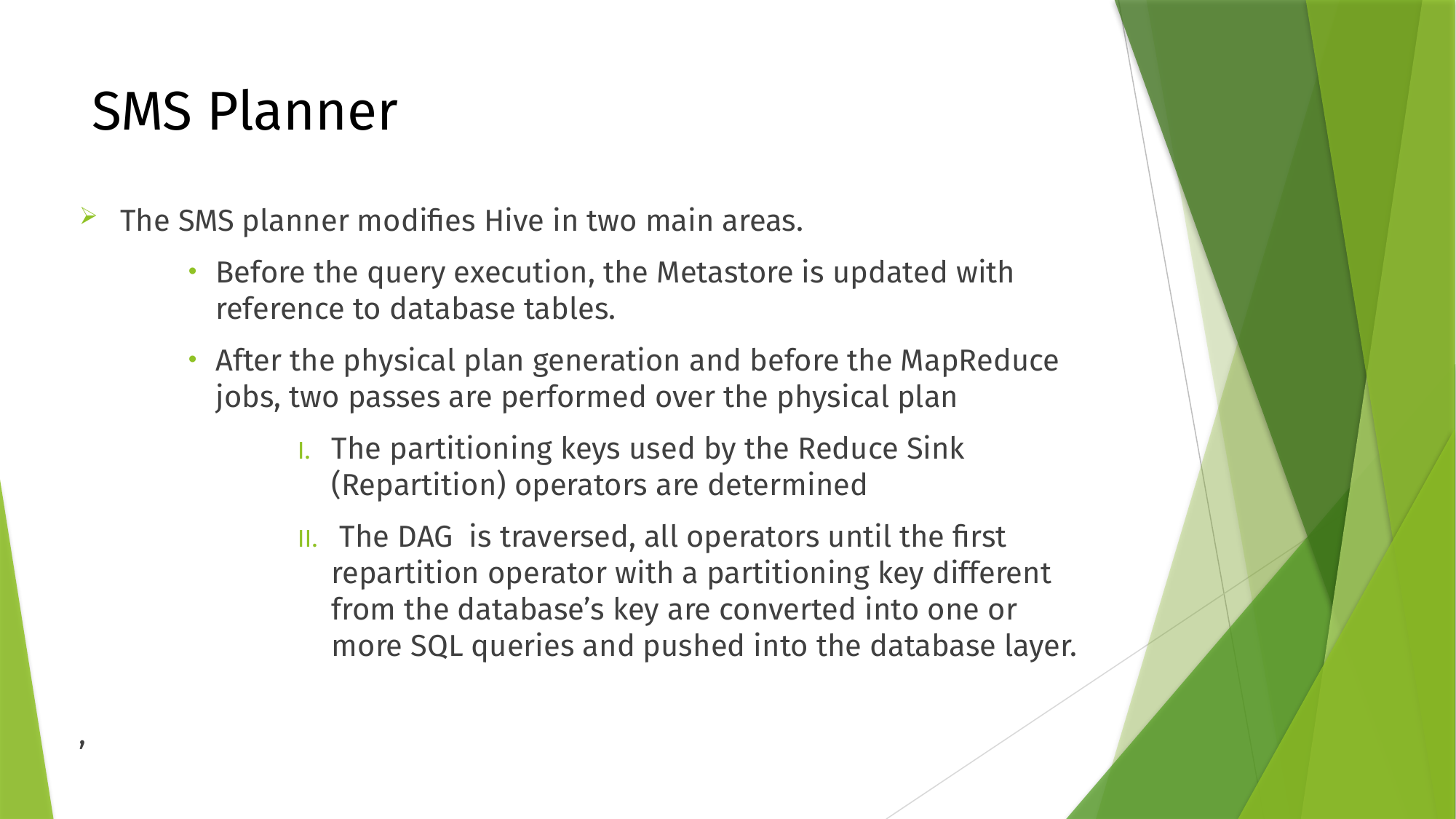

# SMS Planner
The SMS planner modifies Hive in two main areas.
Before the query execution, the Metastore is updated with reference to database tables.
After the physical plan generation and before the MapReduce jobs, two passes are performed over the physical plan
The partitioning keys used by the Reduce Sink (Repartition) operators are determined
 The DAG  is traversed, all operators until the first repartition operator with a partitioning key different from the database’s key are converted into one or more SQL queries and pushed into the database layer.
,